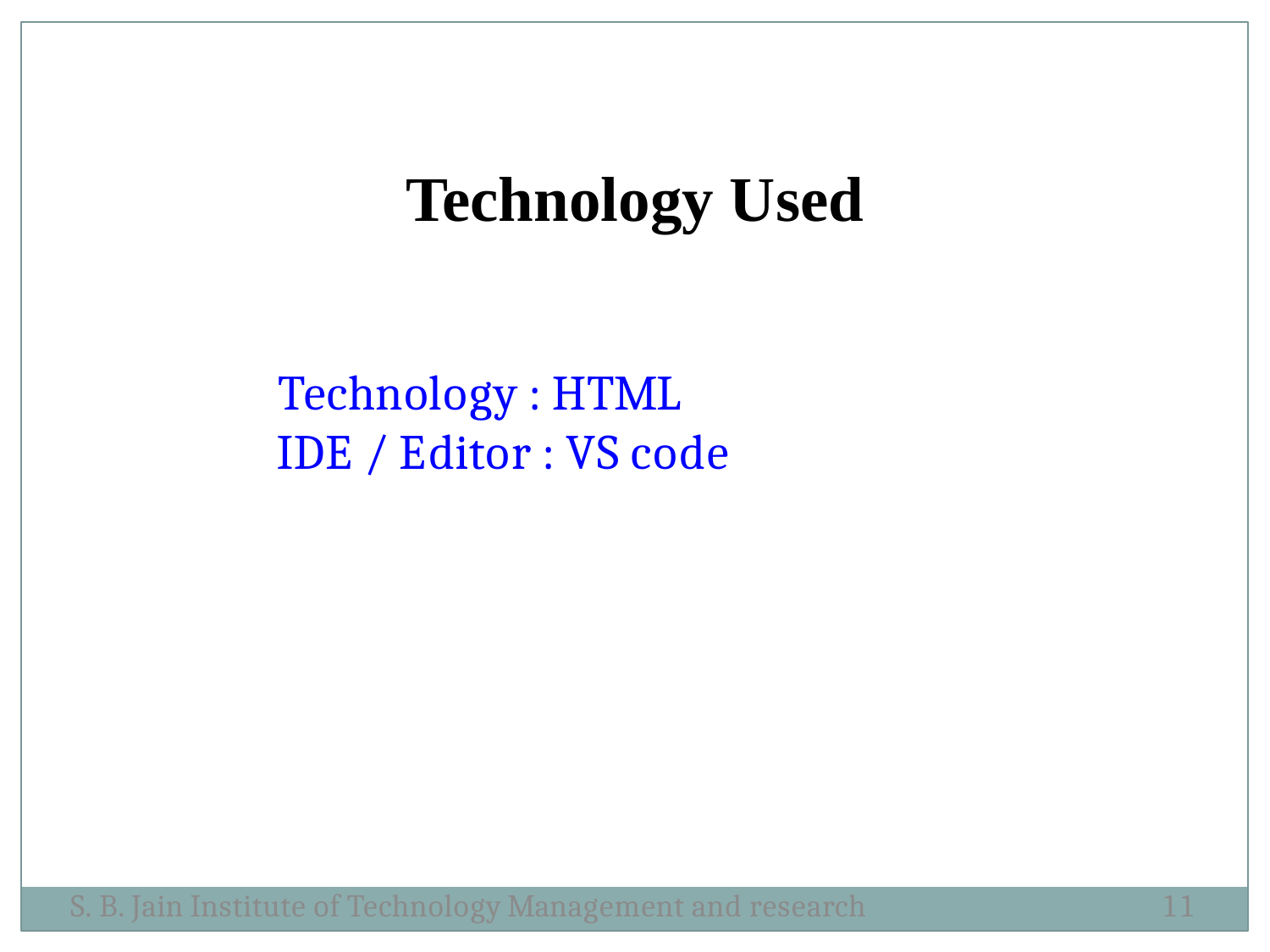

Technology Used
Technology : HTML
IDE / Editor : VS code
S. B. Jain Institute of Technology Management and research
11